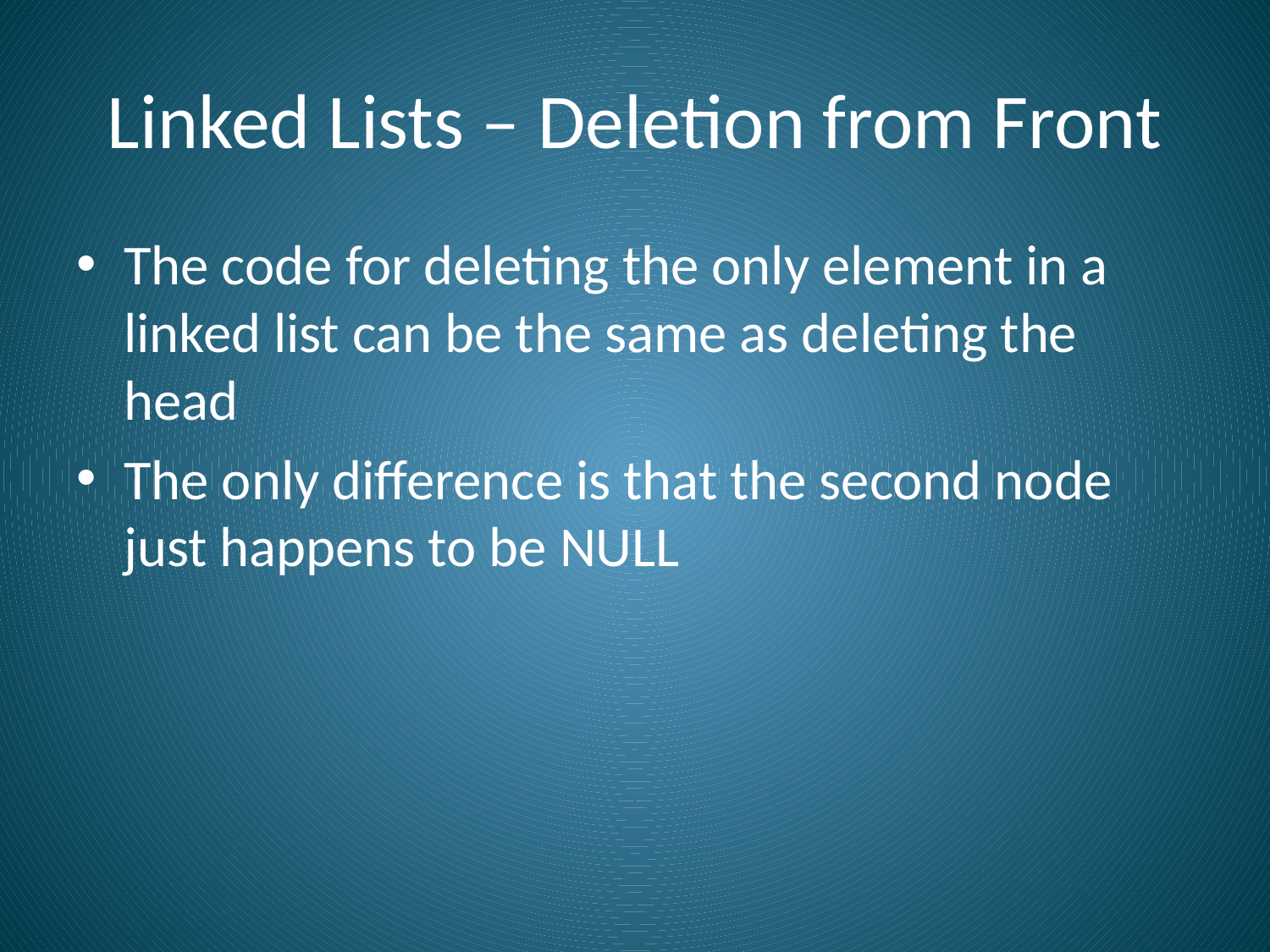

# Linked Lists – Deletion from Front
The code for deleting the only element in a linked list can be the same as deleting the head
The only difference is that the second node just happens to be NULL